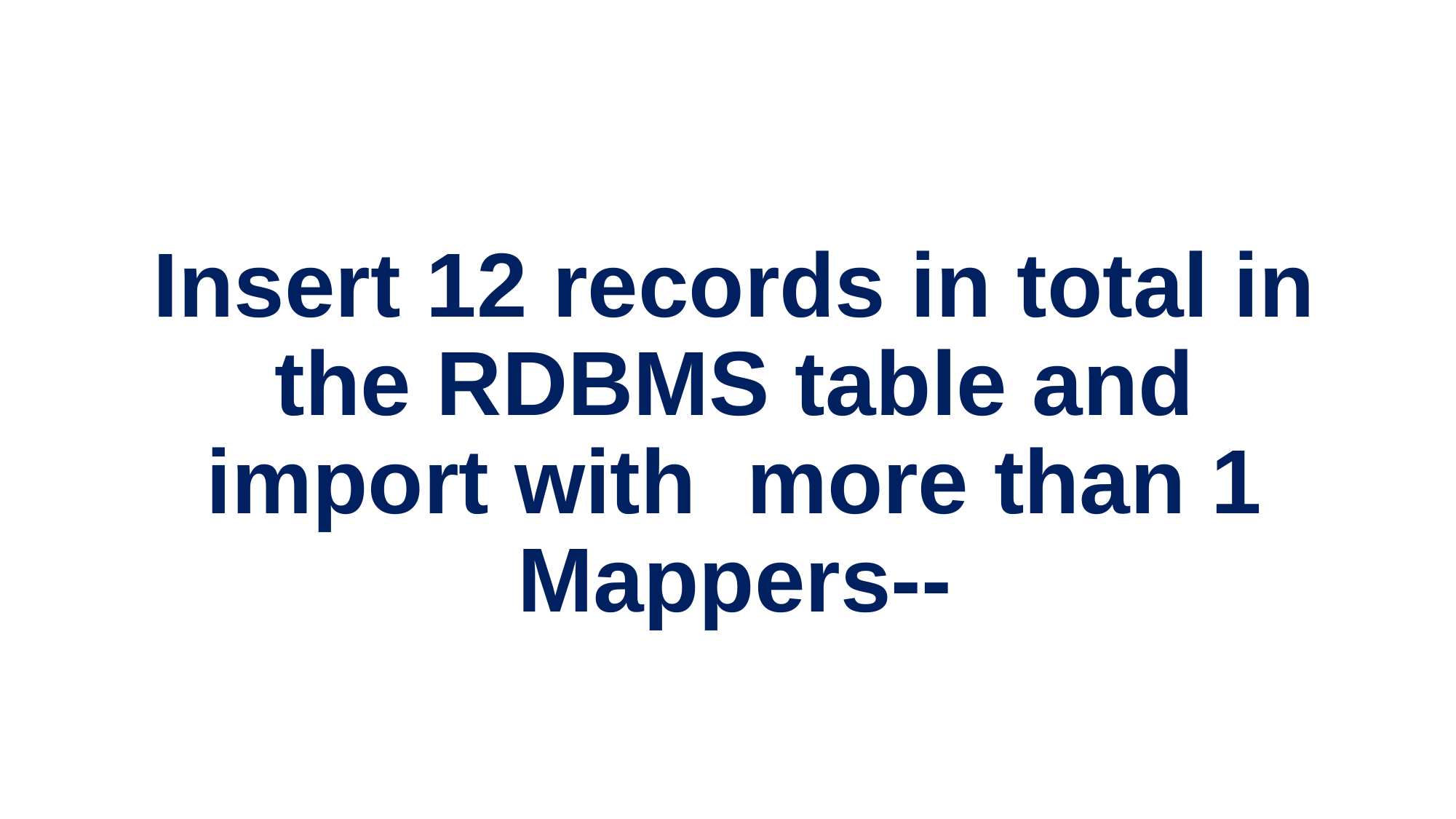

Insert 12 records in total in the RDBMS table and import with  more than 1 Mappers--